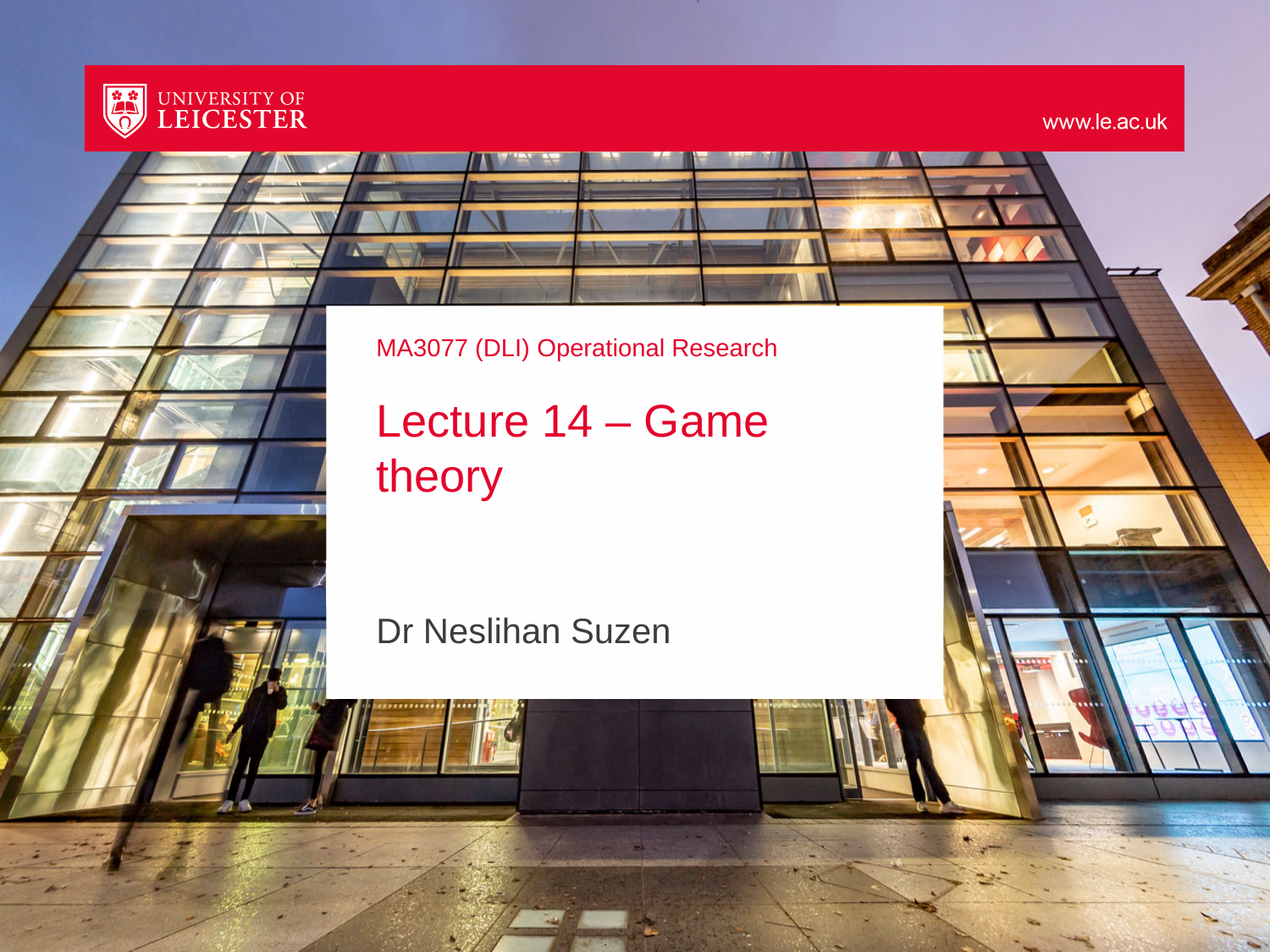

# MA3077 (DLI) Operational Research Lecture 14 – Game theory
Dr Neslihan Suzen